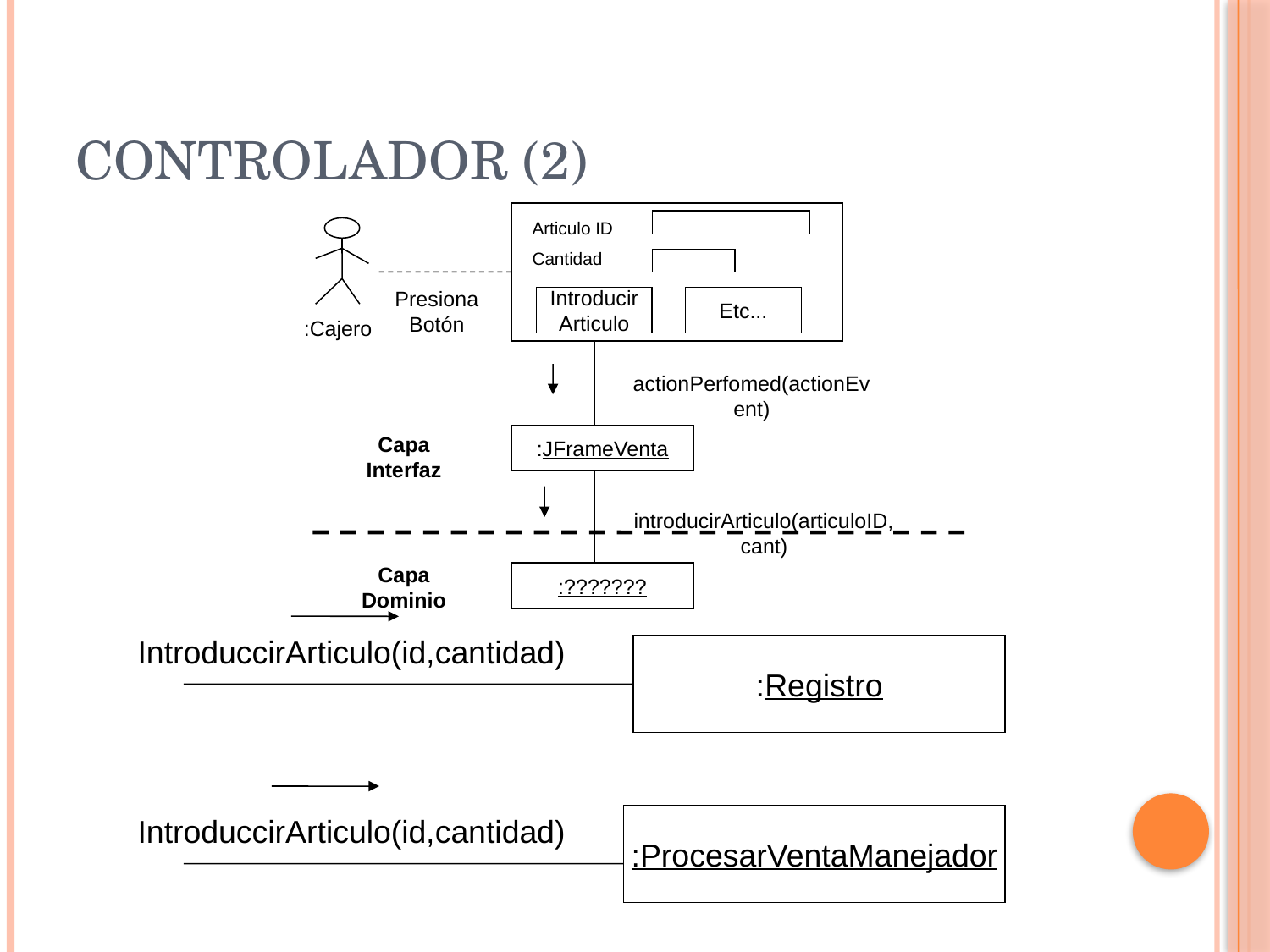

# Controlador (2)

Articulo ID

Cantidad

Introducir
Articulo
Etc...

:Cajero

Presiona Botón

actionPerfomed(actionEvent)
Capa Interfaz
:JFrameVenta

introducirArticulo(articuloID,cant)

Capa Dominio
:???????

IntroduccirArticulo(id,cantidad)
:Registro

IntroduccirArticulo(id,cantidad)
:ProcesarVentaManejador